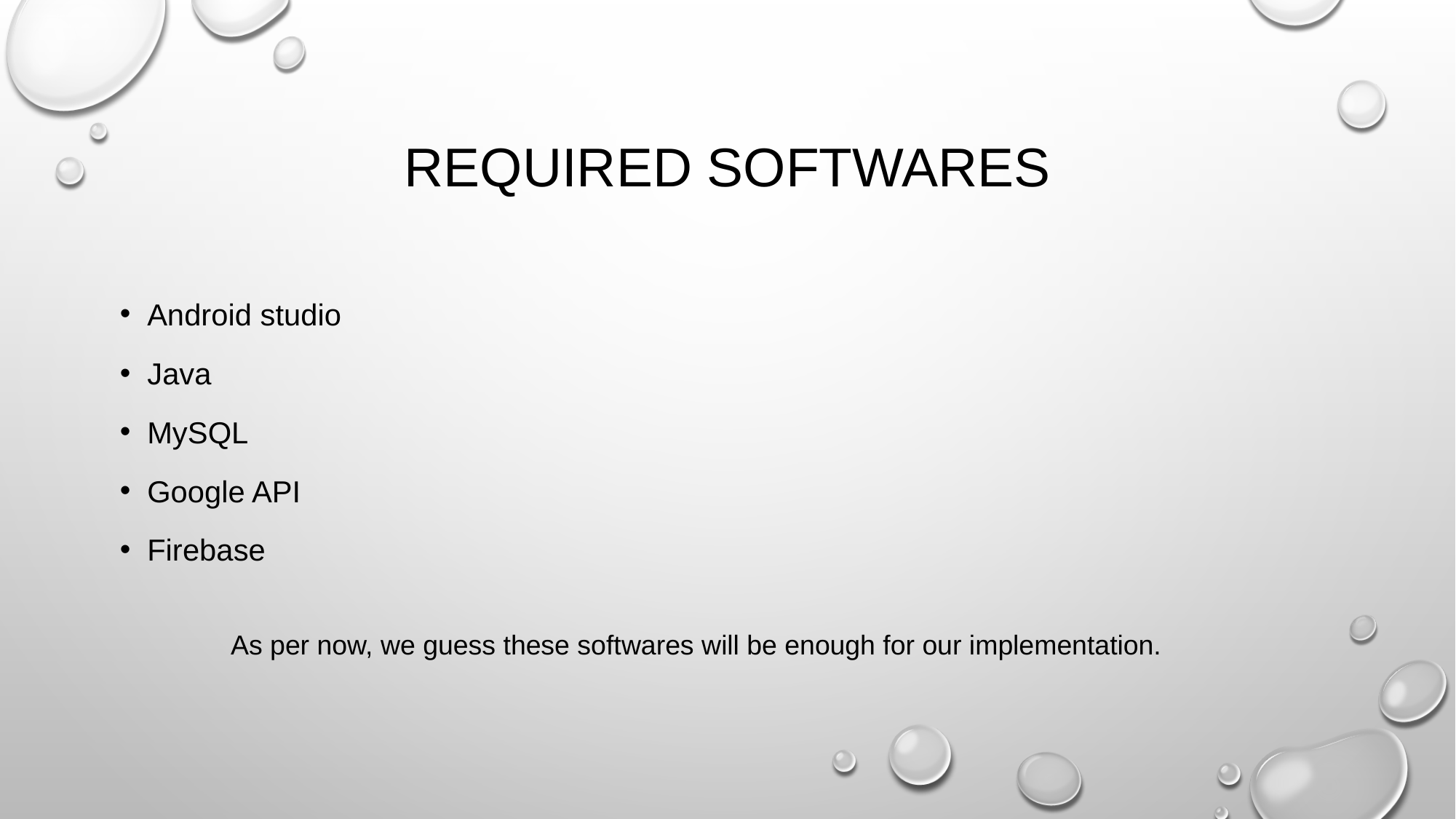

# Required softwares
Android studio
Java
MySQL
Google API
Firebase
As per now, we guess these softwares will be enough for our implementation.